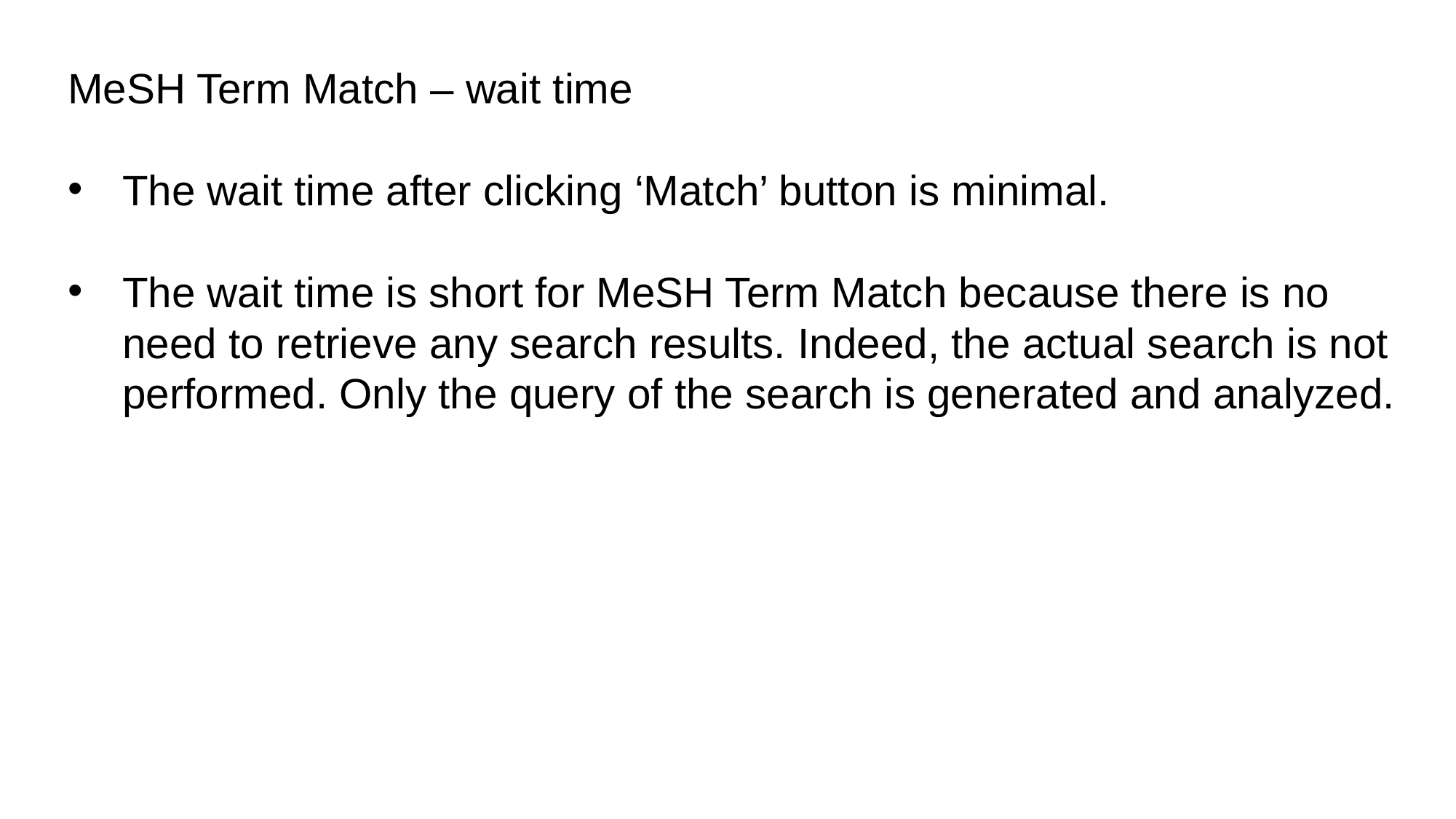

MeSH Term Match – wait time

The wait time after clicking ‘Match’ button is minimal.

The wait time is short for MeSH Term Match because there is no need to retrieve any search results. Indeed, the actual search is not performed. Only the query of the search is generated and analyzed.